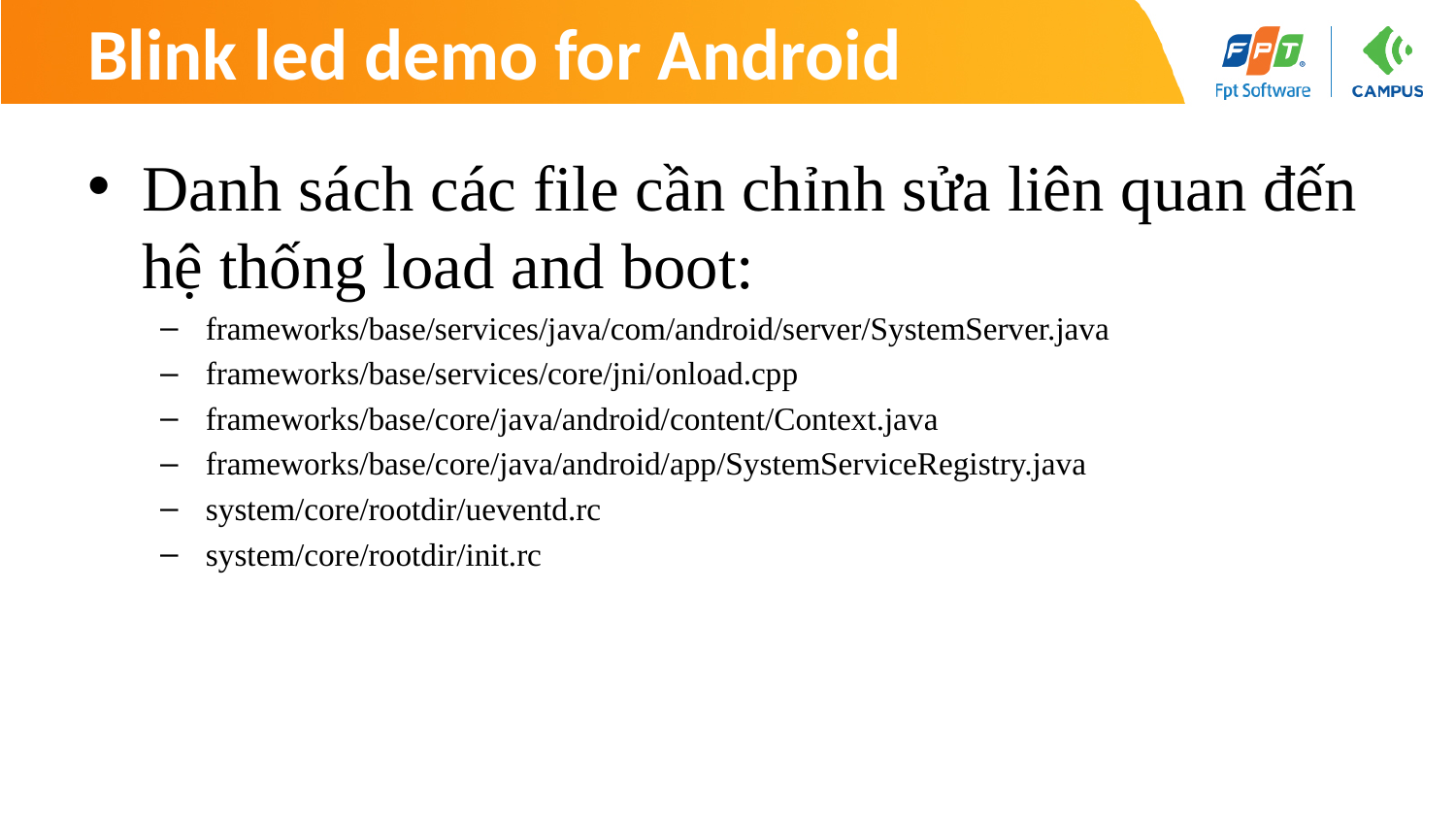

# Blink led demo for Android
Danh sách các file cần chỉnh sửa liên quan đến hệ thống load and boot:
frameworks/base/services/java/com/android/server/SystemServer.java
frameworks/base/services/core/jni/onload.cpp
frameworks/base/core/java/android/content/Context.java
frameworks/base/core/java/android/app/SystemServiceRegistry.java
system/core/rootdir/ueventd.rc
system/core/rootdir/init.rc